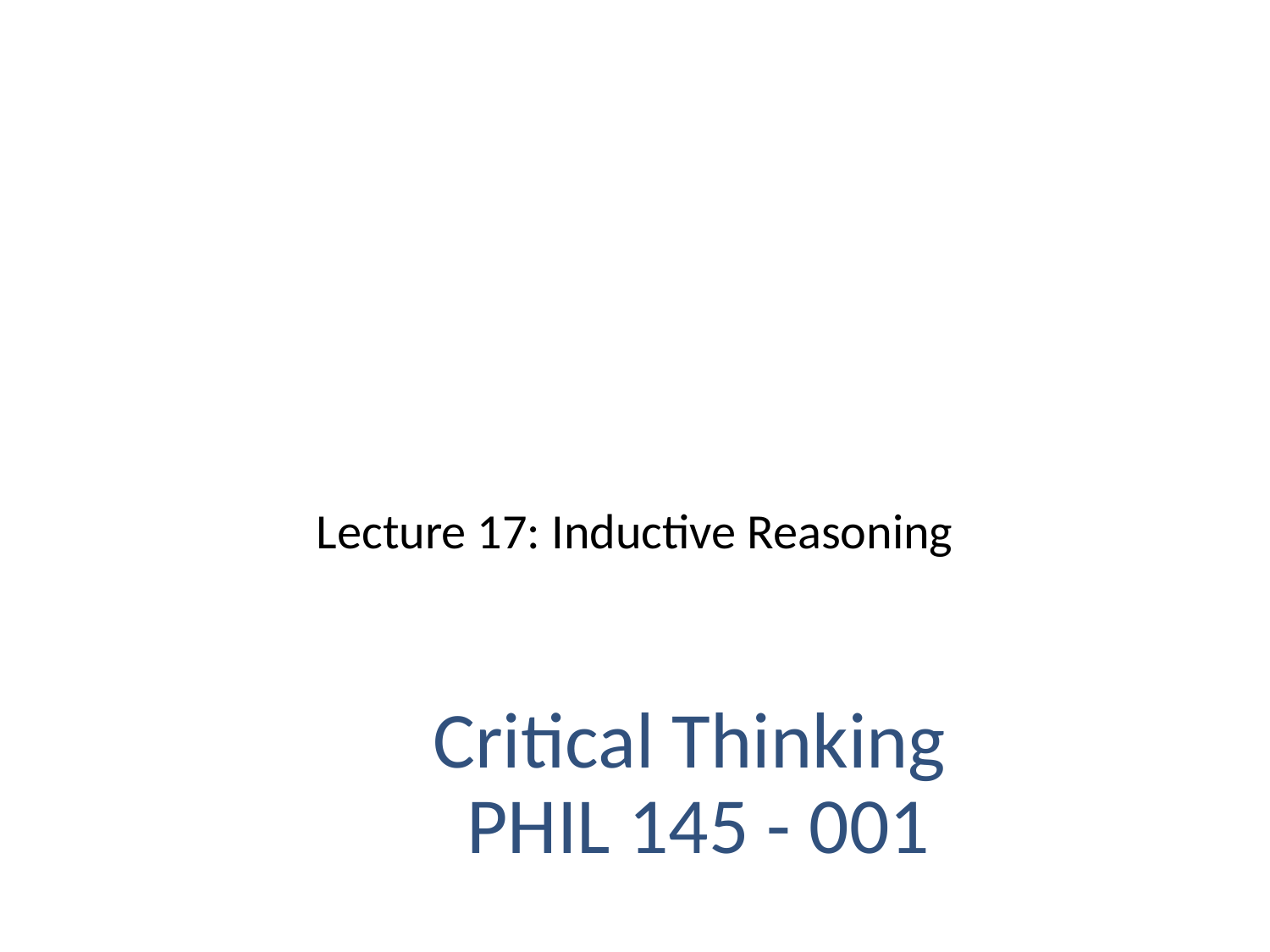

Lecture 17: Inductive Reasoning
# Critical Thinking PHIL 145 - 001